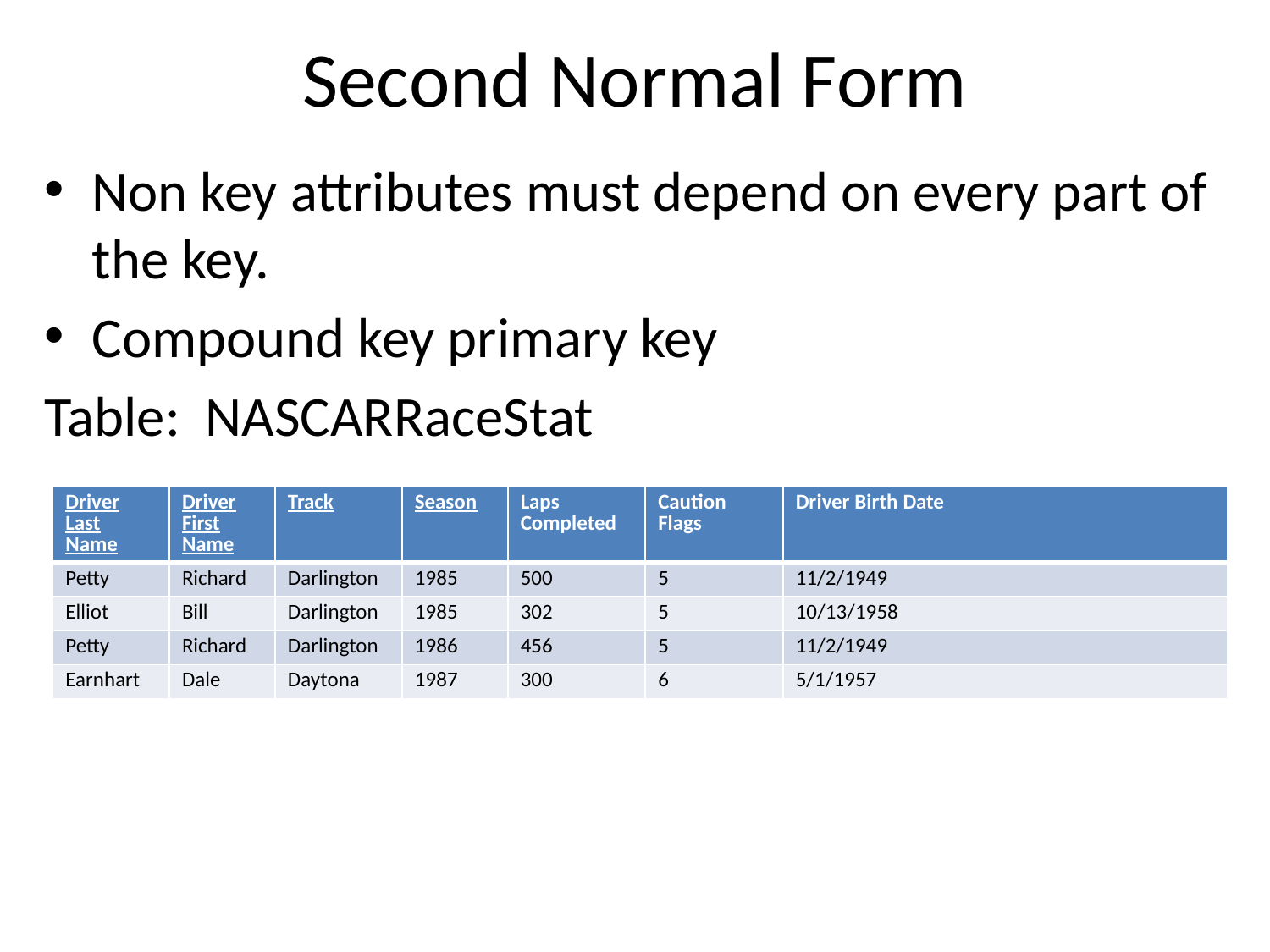

# Second Normal Form
Non key attributes must depend on every part of the key.
Compound key primary key
Table:  NASCARRaceStat
| Driver Last Name | Driver First Name | Track | Season | Laps Completed | Caution Flags | Driver Birth Date |
| --- | --- | --- | --- | --- | --- | --- |
| Petty | Richard | Darlington | 1985 | 500 | 5 | 11/2/1949 |
| Elliot | Bill | Darlington | 1985 | 302 | 5 | 10/13/1958 |
| Petty | Richard | Darlington | 1986 | 456 | 5 | 11/2/1949 |
| Earnhart | Dale | Daytona | 1987 | 300 | 6 | 5/1/1957 |